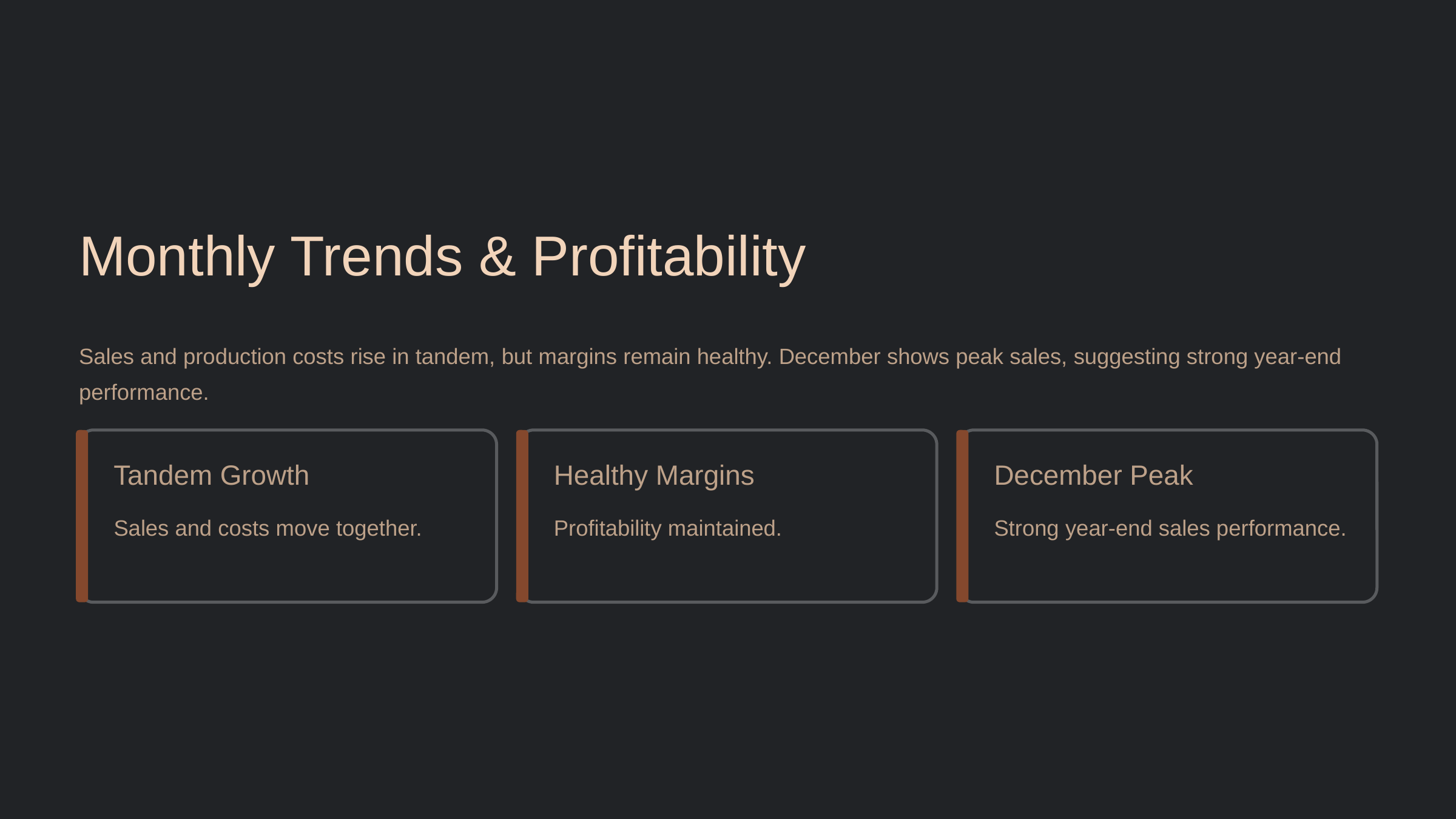

Monthly Trends & Profitability
Sales and production costs rise in tandem, but margins remain healthy. December shows peak sales, suggesting strong year-end performance.

Tandem Growth
Healthy Margins
December Peak
Sales and costs move together.
Profitability maintained.
Strong year-end sales performance.